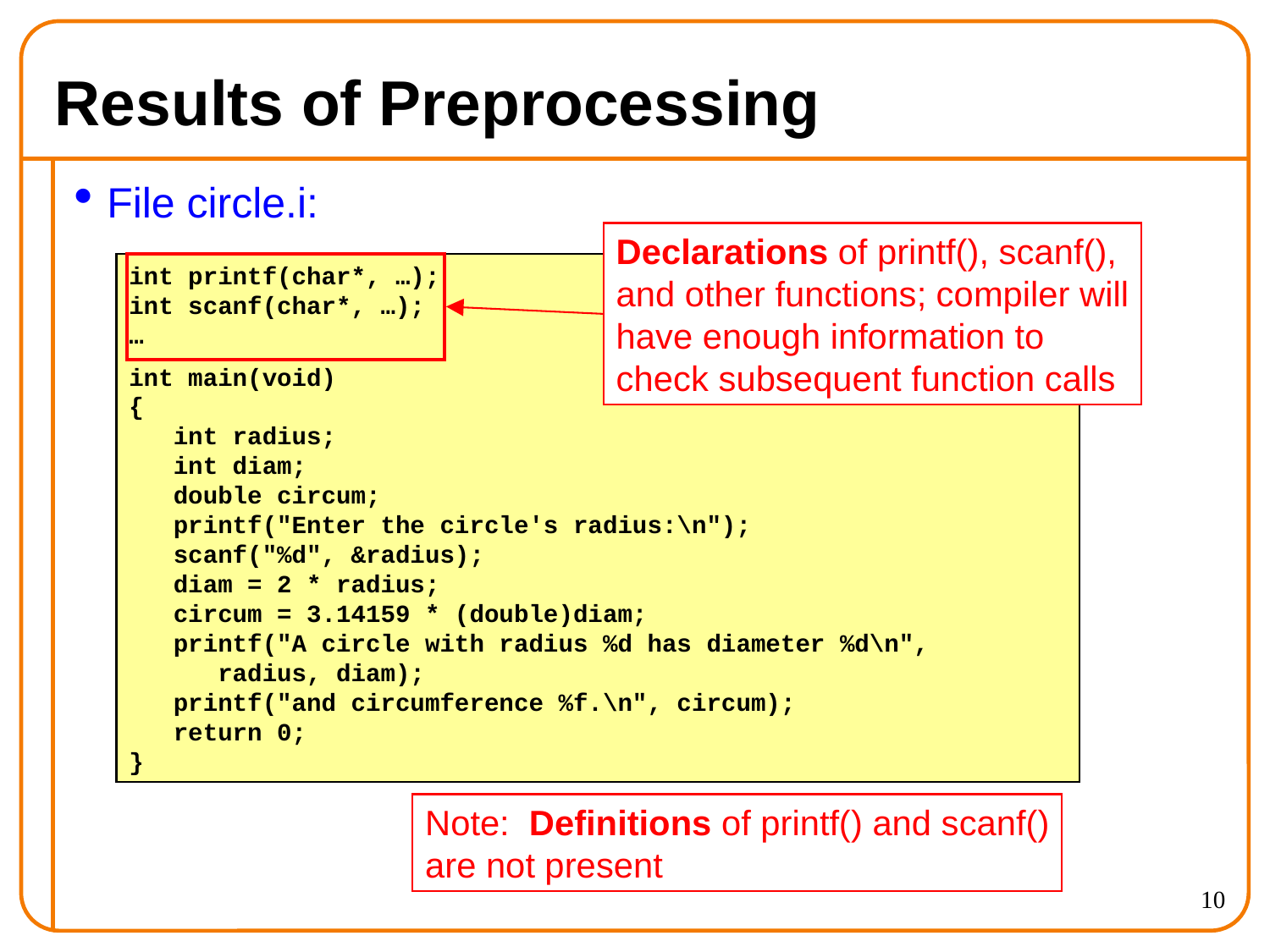

Results of Preprocessing
File circle.i:
Declarations of printf(), scanf(),
and other functions; compiler will
have enough information to
check subsequent function calls
int printf(char*, …);
int scanf(char*, …);
…
int main(void)
{
   int radius;
   int diam;
   double circum;
   printf("Enter the circle's radius:\n");
   scanf("%d", &radius);
   diam = 2 * radius;
   circum = 3.14159 * (double)diam;
   printf("A circle with radius %d has diameter %d\n",
      radius, diam);
   printf("and circumference %f.\n", circum);
   return 0;
}

Note:  Definitions of printf() and scanf()
are not present
10